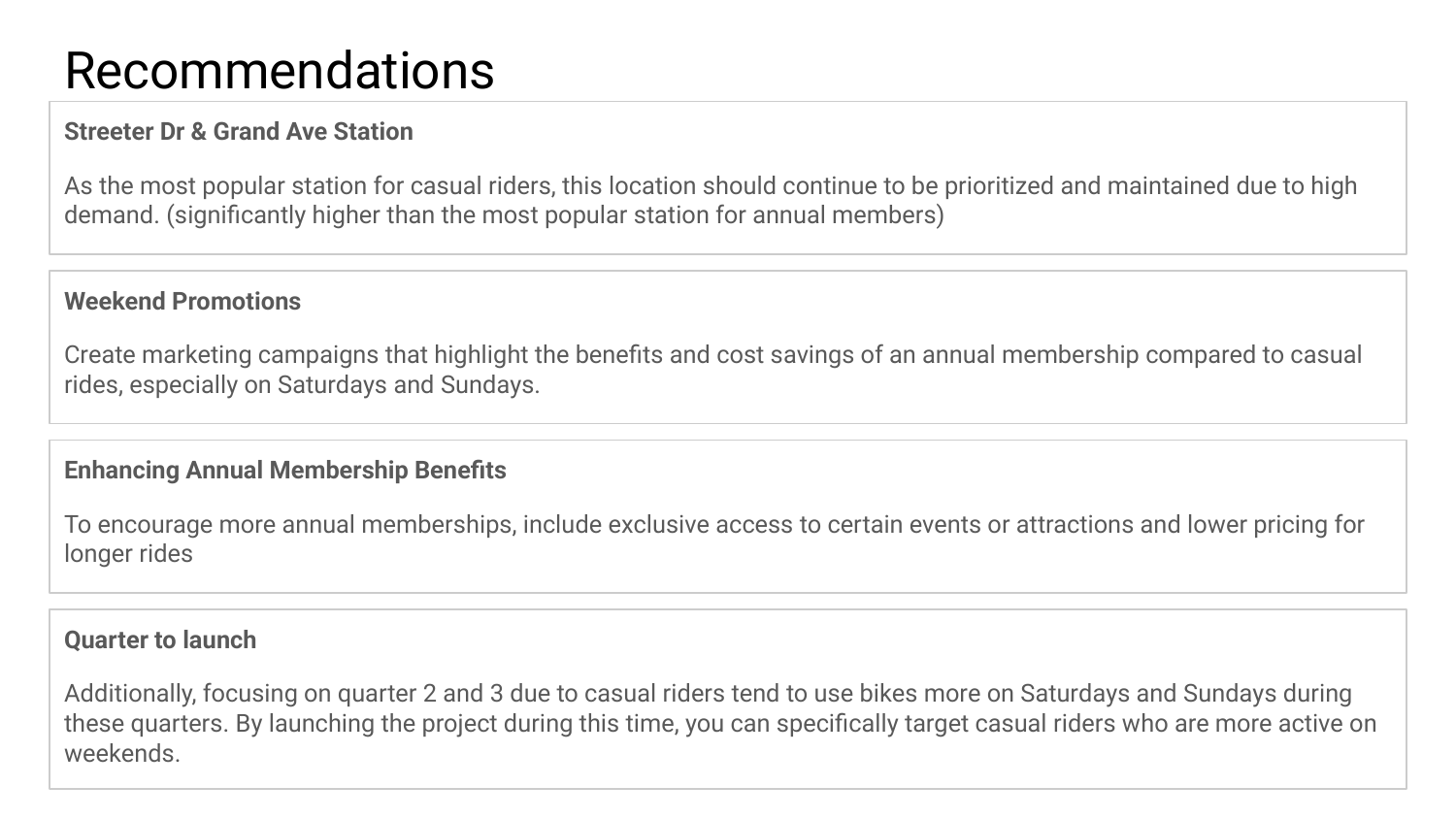

# Recommendations
Streeter Dr & Grand Ave Station
As the most popular station for casual riders, this location should continue to be prioritized and maintained due to high demand. (significantly higher than the most popular station for annual members)

Weekend Promotions
Create marketing campaigns that highlight the benefits and cost savings of an annual membership compared to casual rides, especially on Saturdays and Sundays.

Enhancing Annual Membership Benefits
To encourage more annual memberships, include exclusive access to certain events or attractions and lower pricing for longer rides

Quarter to launch
Additionally, focusing on quarter 2 and 3 due to casual riders tend to use bikes more on Saturdays and Sundays during these quarters. By launching the project during this time, you can specifically target casual riders who are more active on weekends.